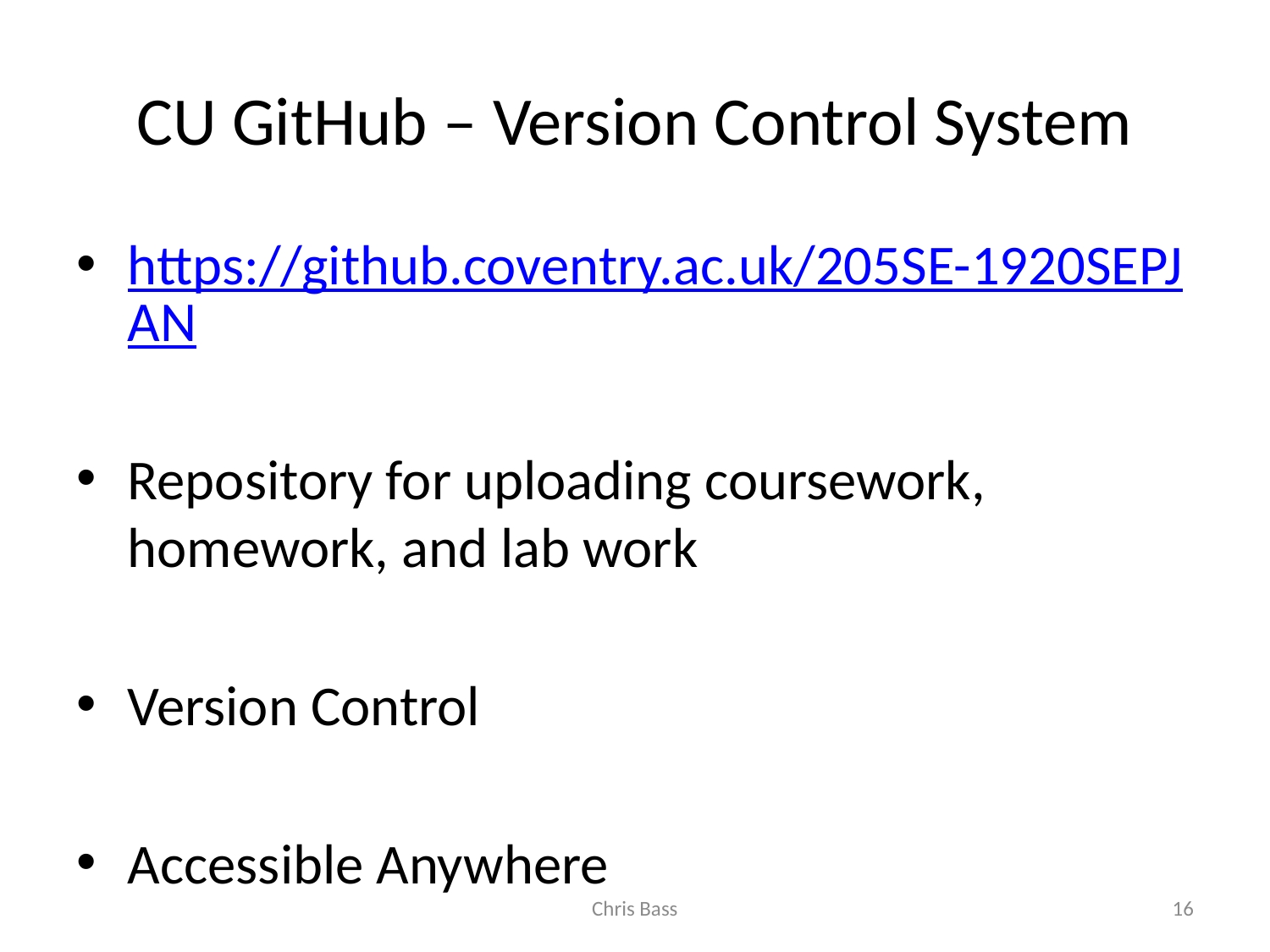

# CU GitHub – Version Control System
https://github.coventry.ac.uk/205SE-1920SEPJAN

Repository for uploading coursework, homework, and lab work

Version Control

Accessible Anywhere
Chris Bass
16